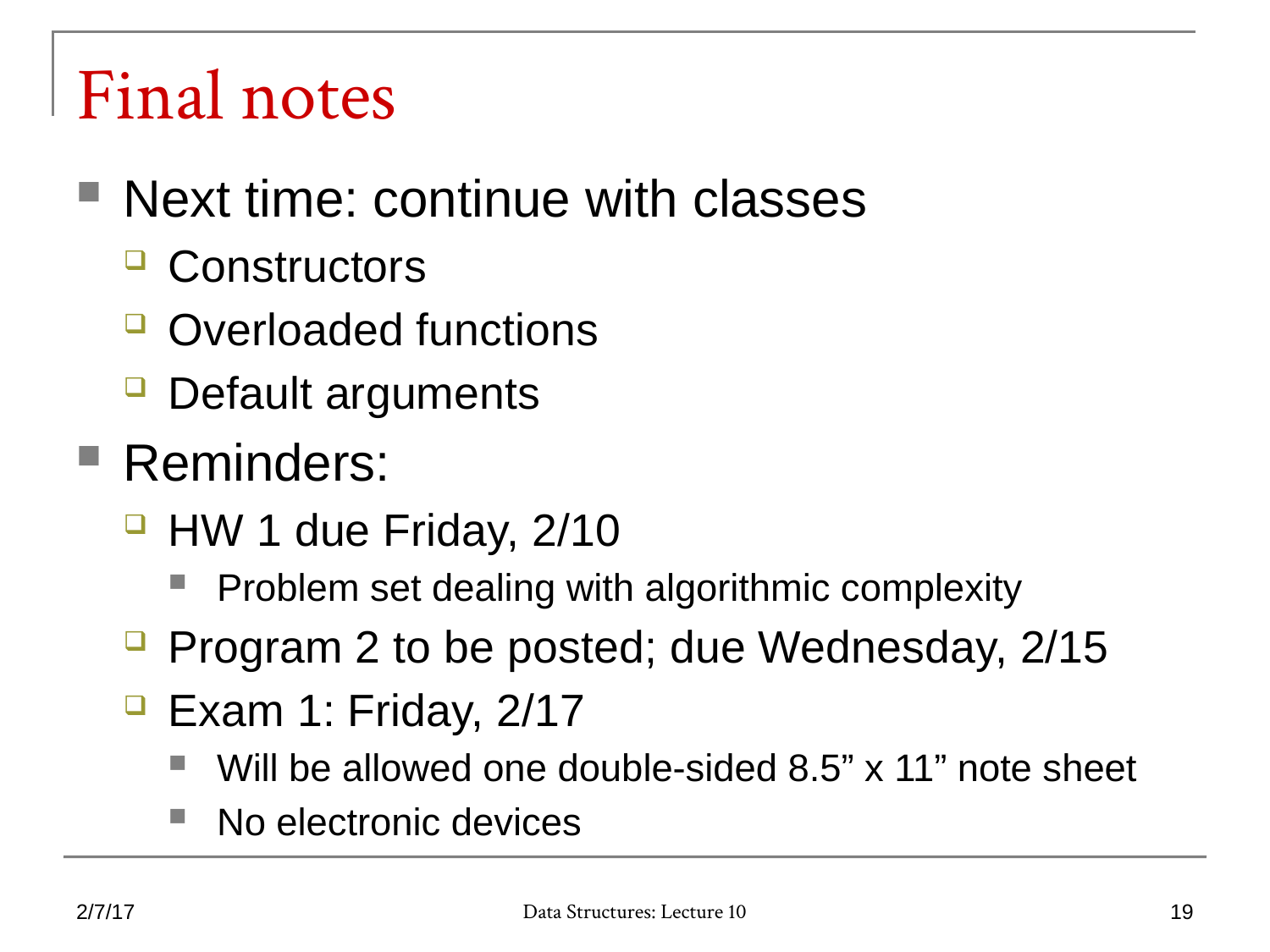

# Final notes
Next time: continue with classes
Constructors
Overloaded functions
Default arguments
Reminders:
HW 1 due Friday, 2/10
Problem set dealing with algorithmic complexity
Program 2 to be posted; due Wednesday, 2/15
Exam 1: Friday, 2/17
Will be allowed one double-sided 8.5” x 11” note sheet
No electronic devices
2/7/17
19
Data Structures: Lecture 10